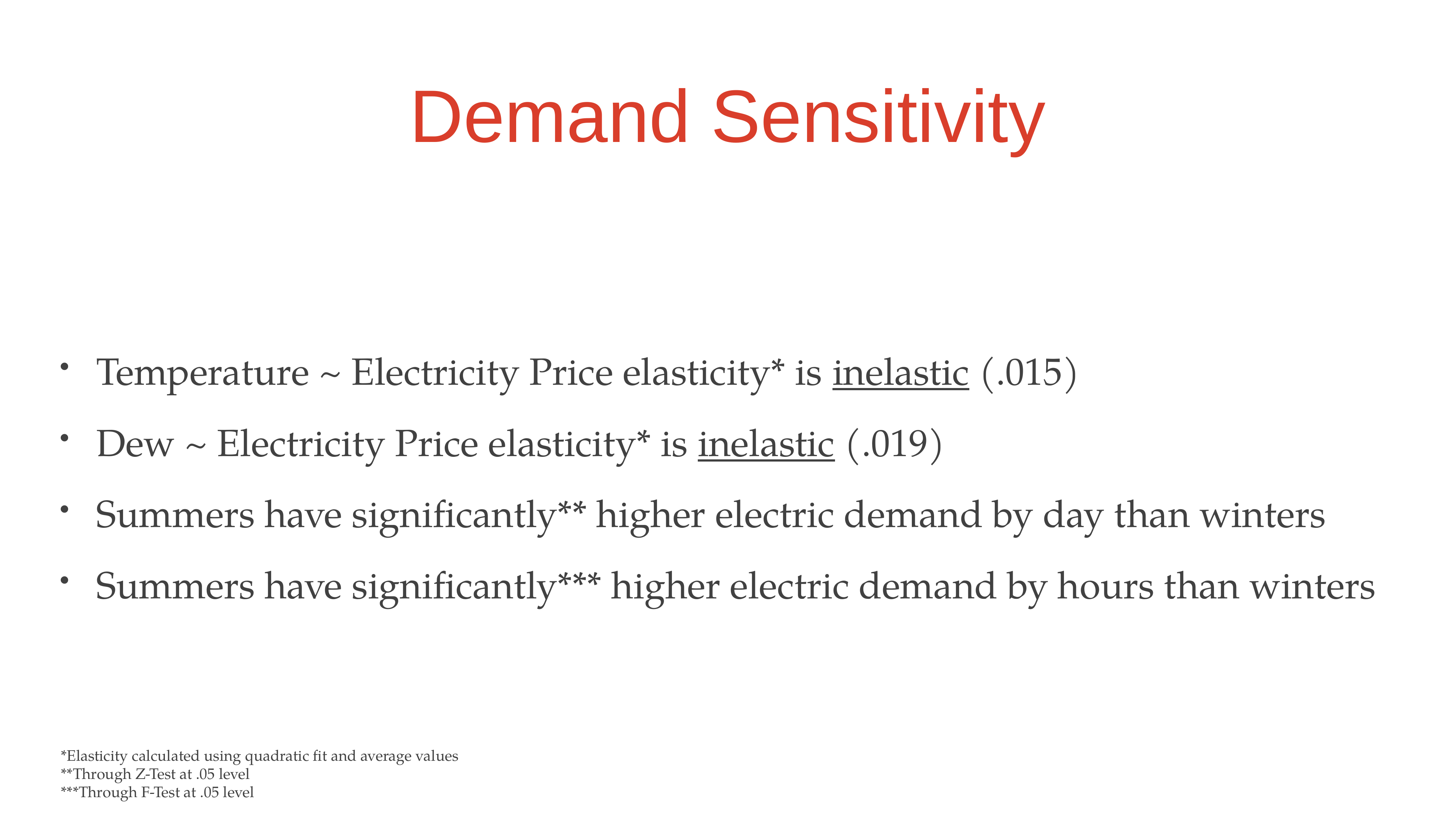

Temperature ~ Electricity Price elasticity* is inelastic (.015)
Dew ~ Electricity Price elasticity* is inelastic (.019)
Summers have significantly** higher electric demand by day than winters
Summers have significantly*** higher electric demand by hours than winters
Demand Sensitivity
*Elasticity calculated using quadratic fit and average values
**Through Z-Test at .05 level
***Through F-Test at .05 level
7